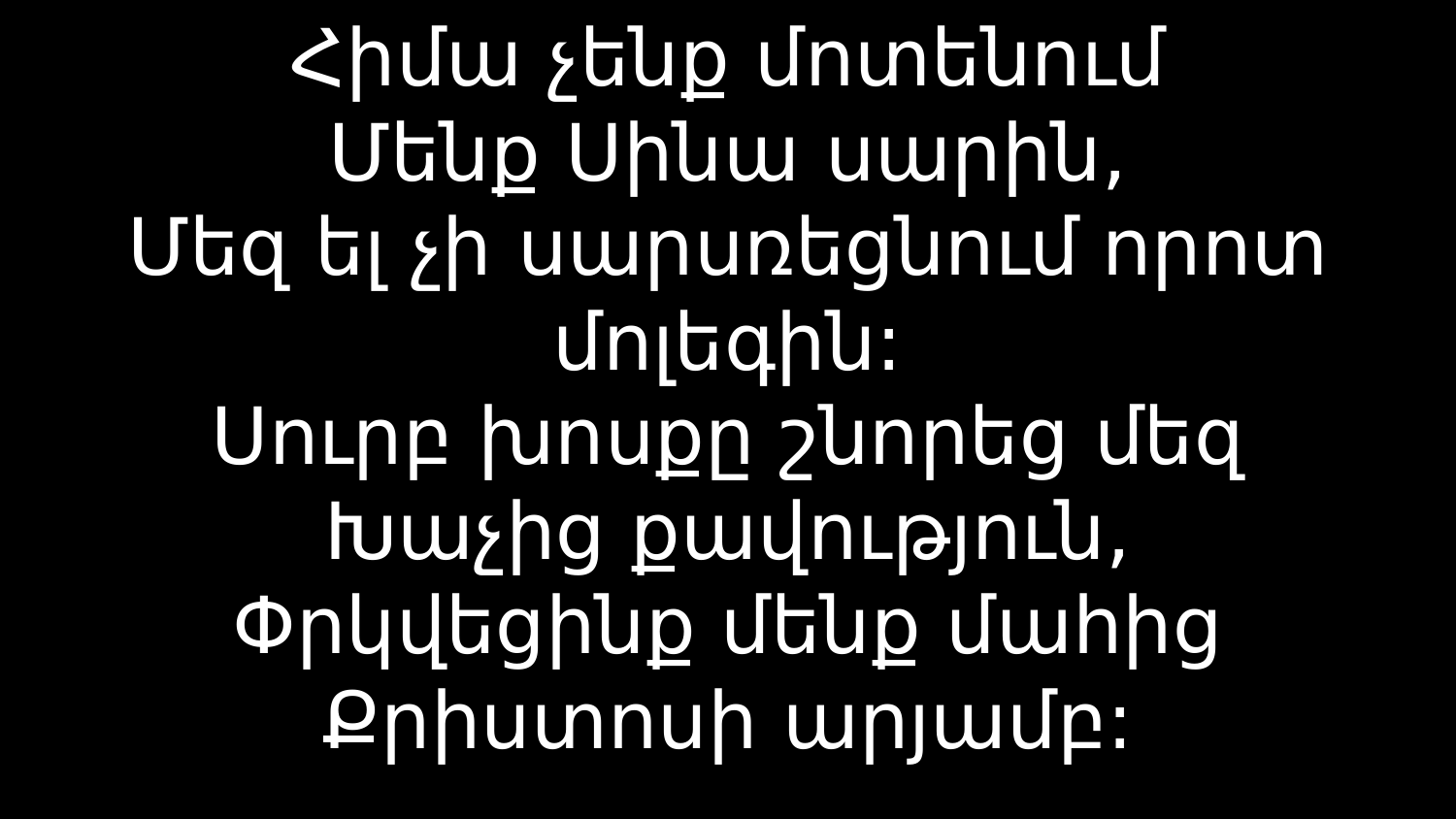

# Հիմա չենք մոտենում Մենք Սինա սարին, Մեզ ել չի սարսռեցնում որոտ մոլեգին: Սուրբ խոսքը շնորեց մեզ Խաչից քավություն, Փրկվեցինք մենք մահից Քրիստոսի արյամբ: